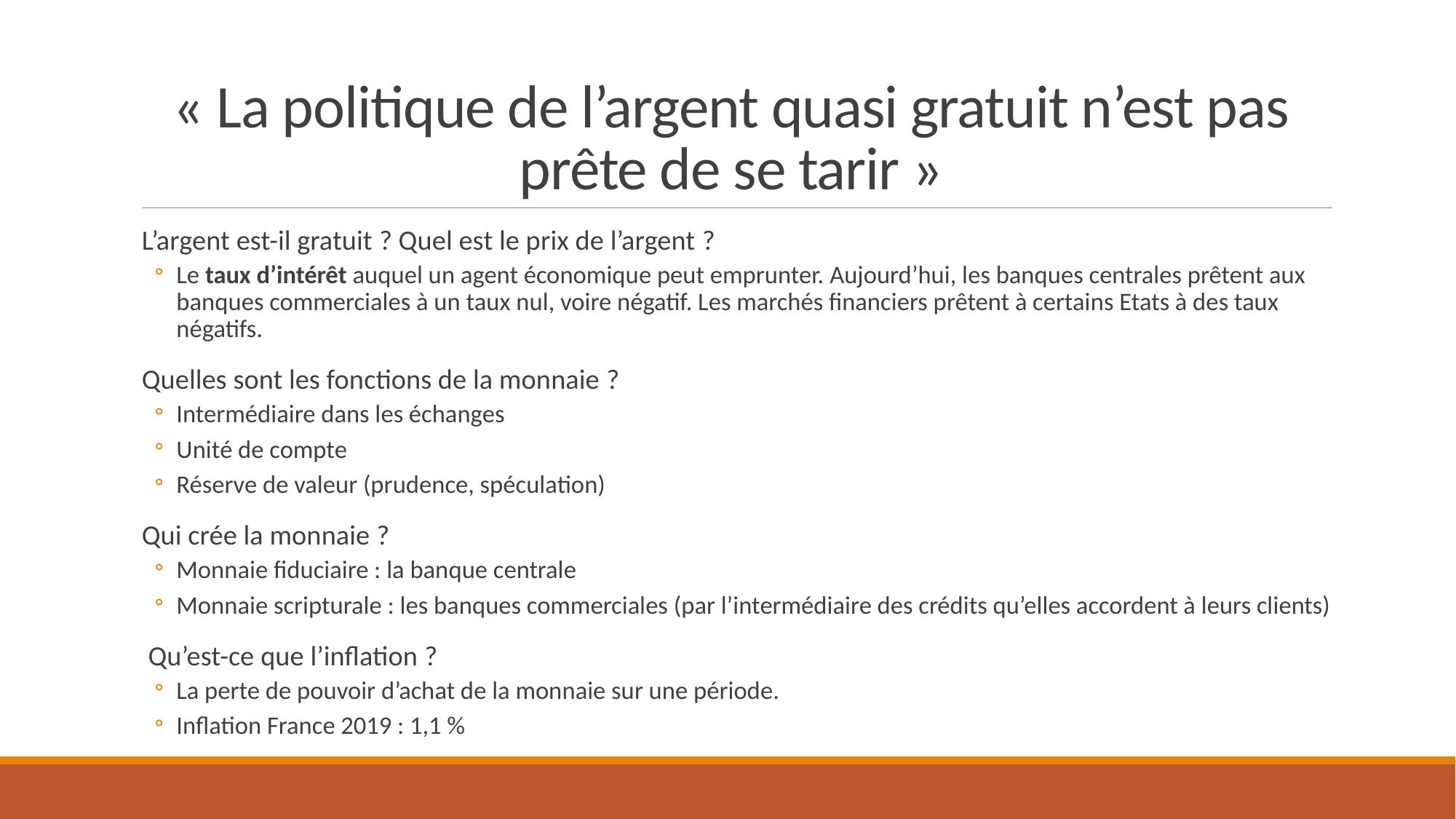

# « La politique de l’argent quasi gratuit n’est pas prête de se tarir »
L’argent est-il gratuit ? Quel est le prix de l’argent ?
Le taux d’intérêt auquel un agent économique peut emprunter. Aujourd’hui, les banques centrales prêtent aux banques commerciales à un taux nul, voire négatif. Les marchés financiers prêtent à certains Etats à des taux négatifs.
Quelles sont les fonctions de la monnaie ?
Intermédiaire dans les échanges
Unité de compte
Réserve de valeur (prudence, spéculation)
Qui crée la monnaie ?
Monnaie fiduciaire : la banque centrale
Monnaie scripturale : les banques commerciales (par l’intermédiaire des crédits qu’elles accordent à leurs clients)
 Qu’est-ce que l’inflation ?
La perte de pouvoir d’achat de la monnaie sur une période.
Inflation France 2019 : 1,1 %